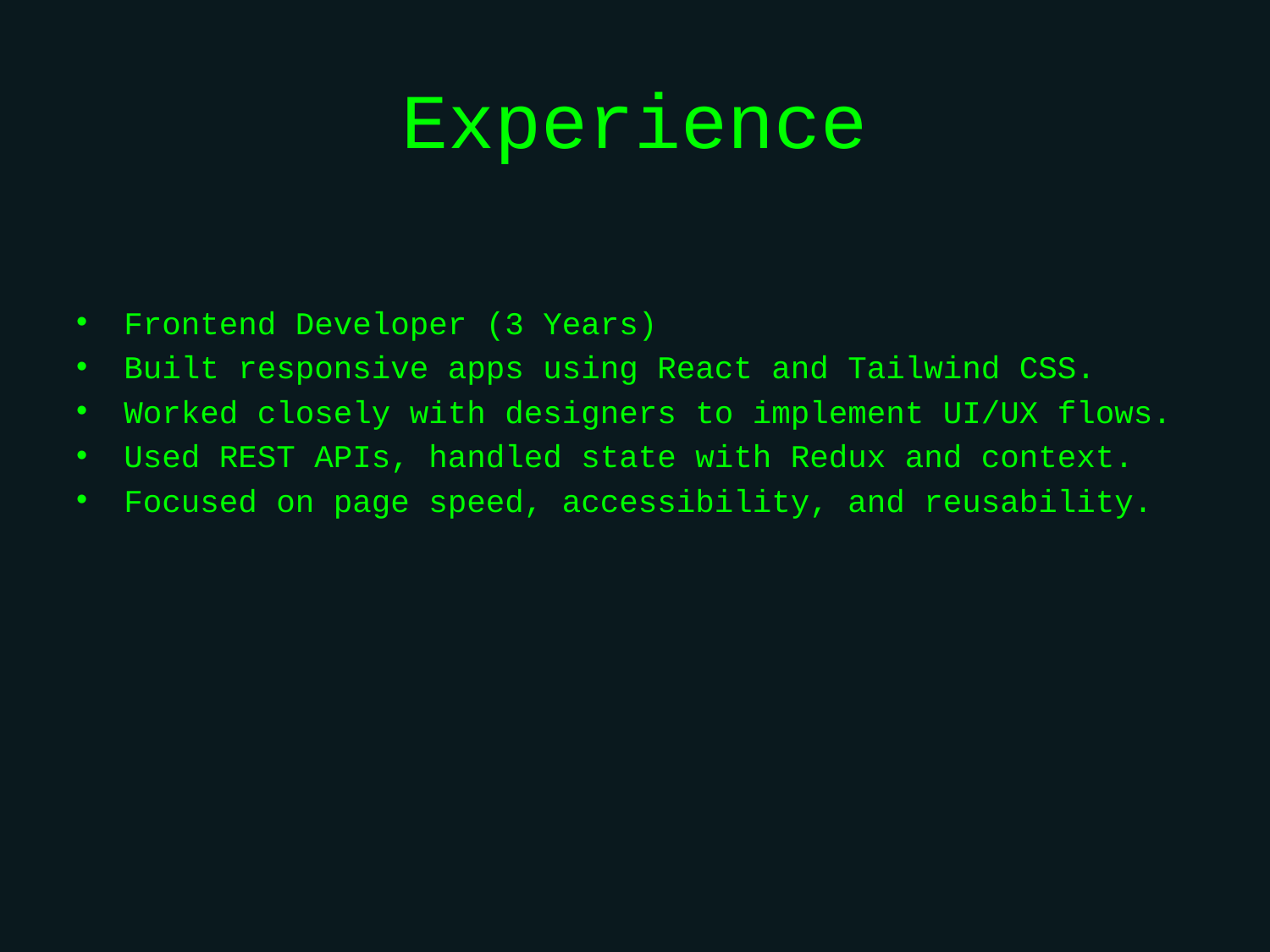

# Experience

Frontend Developer (3 Years)
Built responsive apps using React and Tailwind CSS.
Worked closely with designers to implement UI/UX flows.
Used REST APIs, handled state with Redux and context.
Focused on page speed, accessibility, and reusability.